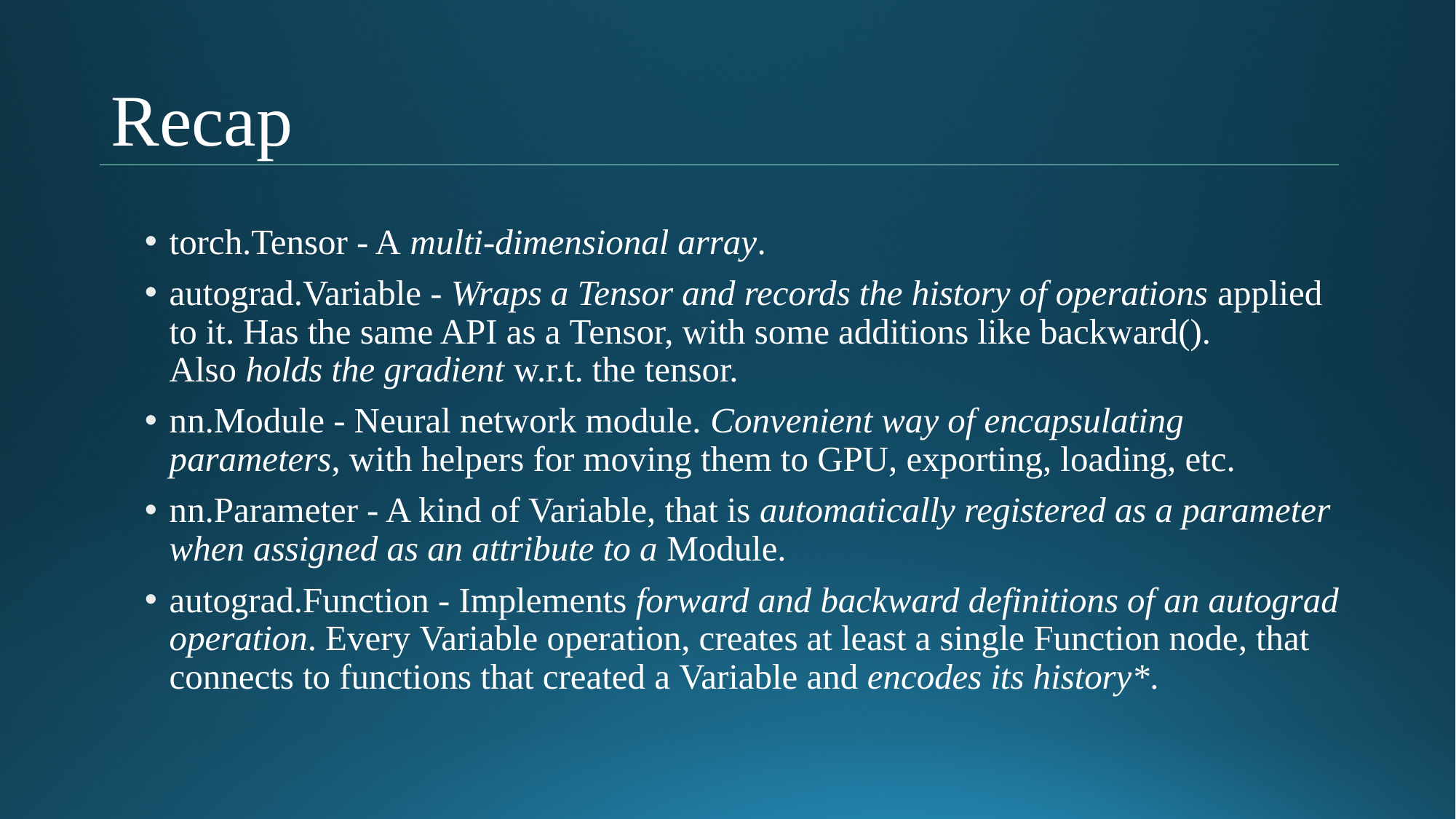

# Recap
torch.Tensor - A multi-dimensional array.
autograd.Variable - Wraps a Tensor and records the history of operations applied to it. Has the same API as a Tensor, with some additions like backward(). Also holds the gradient w.r.t. the tensor.
nn.Module - Neural network module. Convenient way of encapsulating parameters, with helpers for moving them to GPU, exporting, loading, etc.
nn.Parameter - A kind of Variable, that is automatically registered as a parameter when assigned as an attribute to a Module.
autograd.Function - Implements forward and backward definitions of an autograd operation. Every Variable operation, creates at least a single Function node, that connects to functions that created a Variable and encodes its history*.